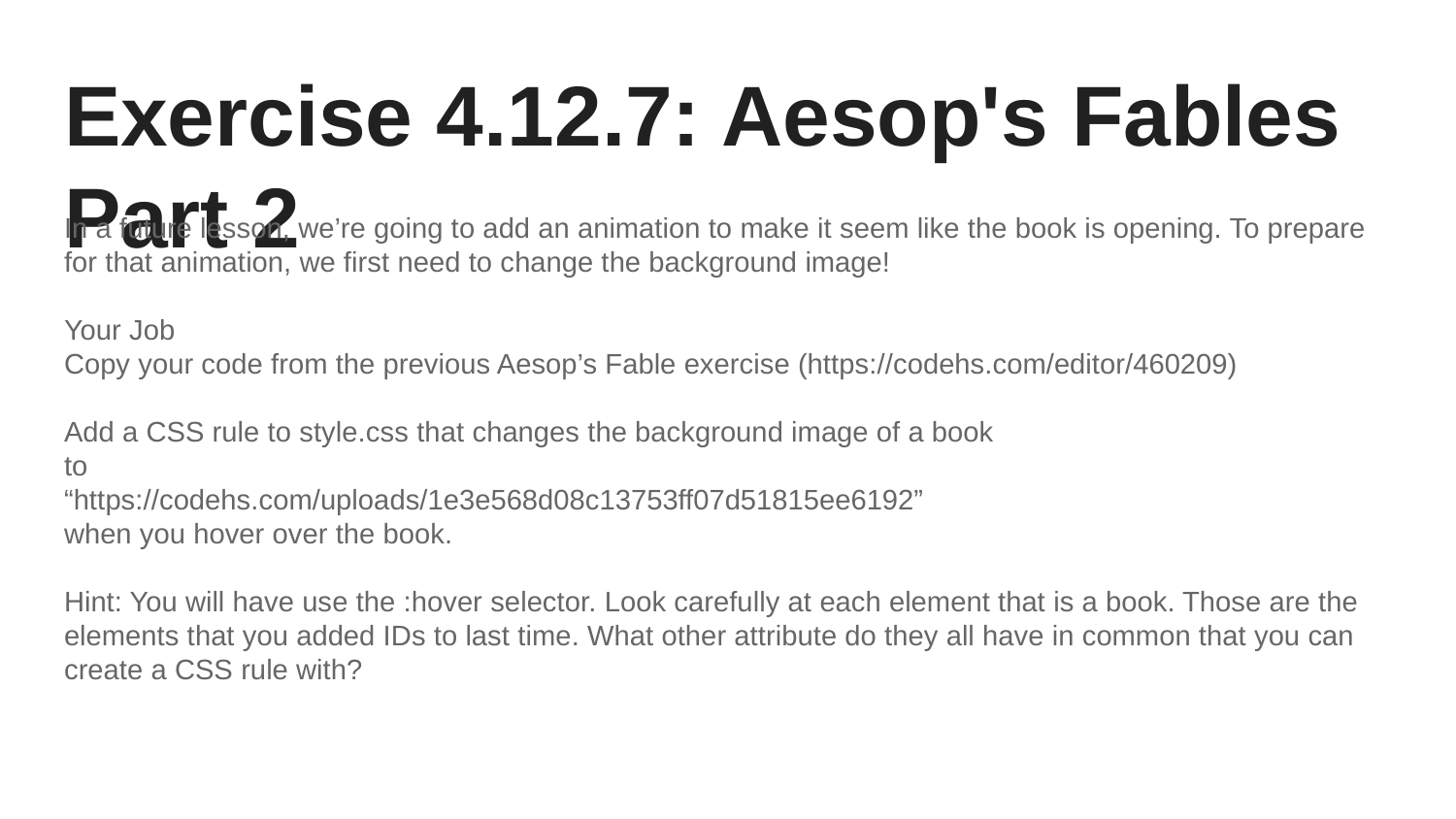

# Exercise 4.12.7: Aesop's Fables Part 2
In a future lesson, we’re going to add an animation to make it seem like the book is opening. To prepare for that animation, we first need to change the background image!

Your Job
Copy your code from the previous Aesop’s Fable exercise (https://codehs.com/editor/460209)

Add a CSS rule to style.css that changes the background image of a book
to
“https://codehs.com/uploads/1e3e568d08c13753ff07d51815ee6192”
when you hover over the book.

Hint: You will have use the :hover selector. Look carefully at each element that is a book. Those are the elements that you added IDs to last time. What other attribute do they all have in common that you can create a CSS rule with?